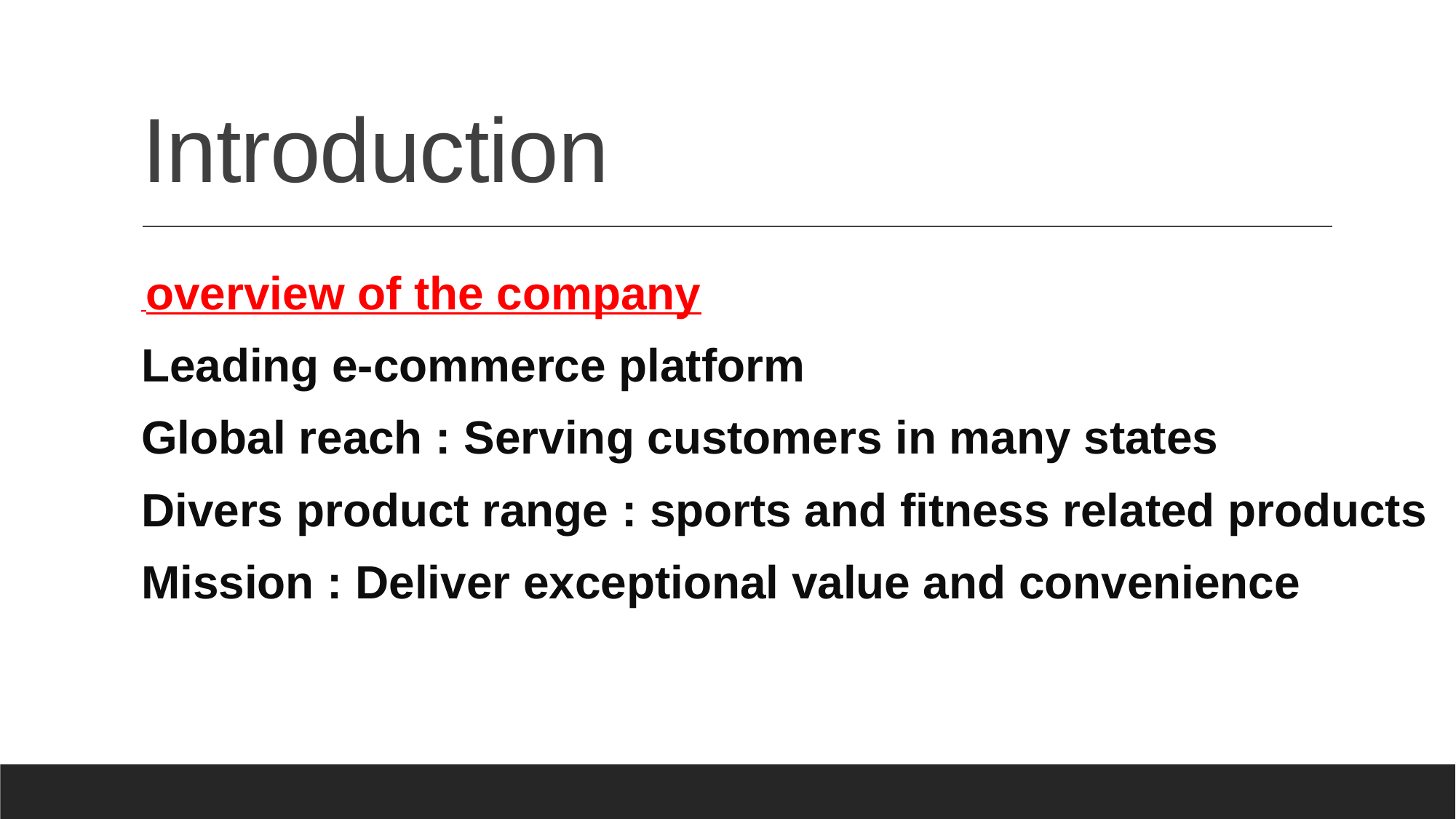

# Introduction
 overview of the company
Leading e-commerce platform
Global reach : Serving customers in many states
Divers product range : sports and fitness related products
Mission : Deliver exceptional value and convenience